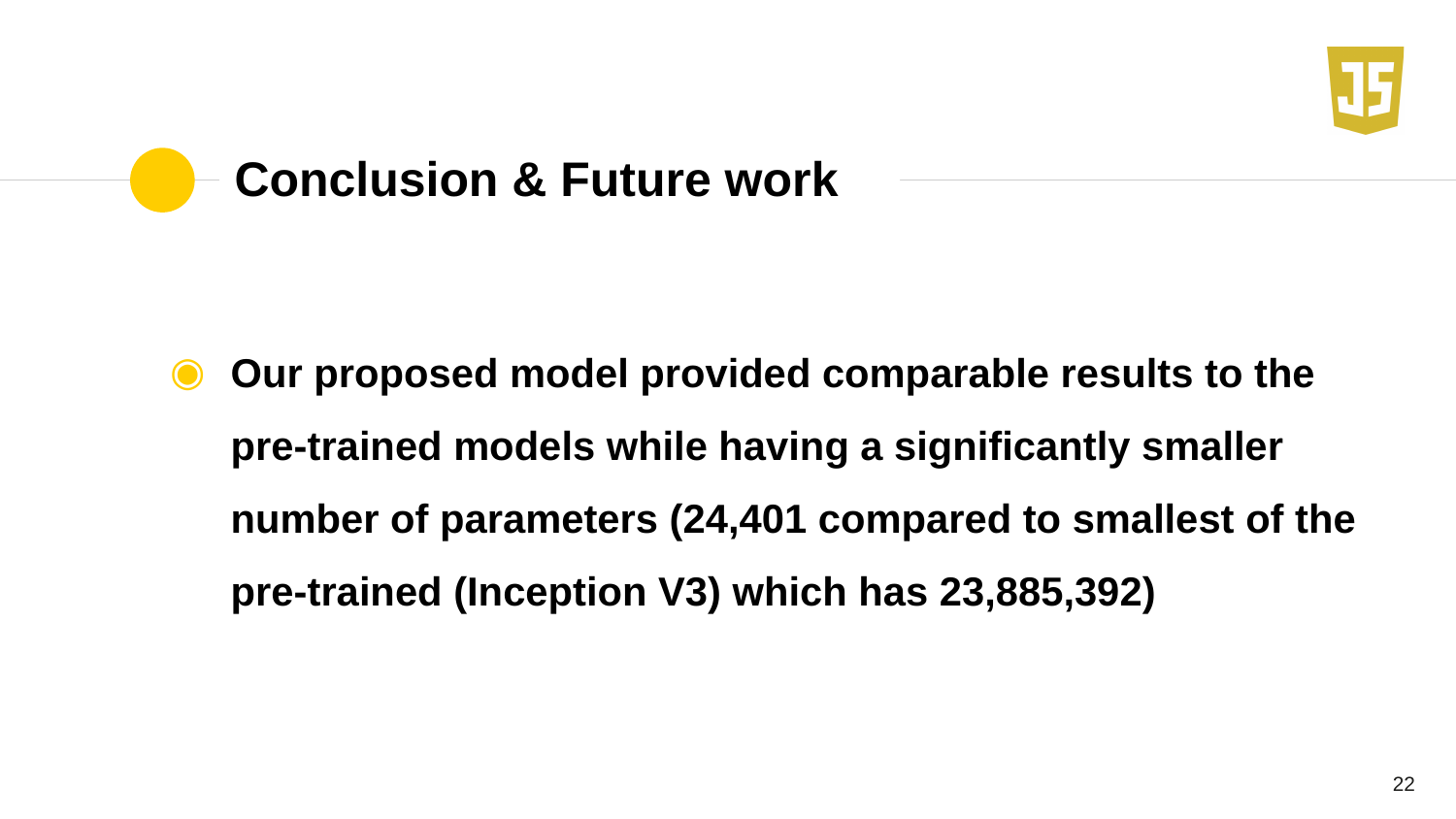

# Conclusion & Future work
Our proposed model provided comparable results to the pre-trained models while having a significantly smaller number of parameters (24,401 compared to smallest of the pre-trained (Inception V3) which has 23,885,392)
22